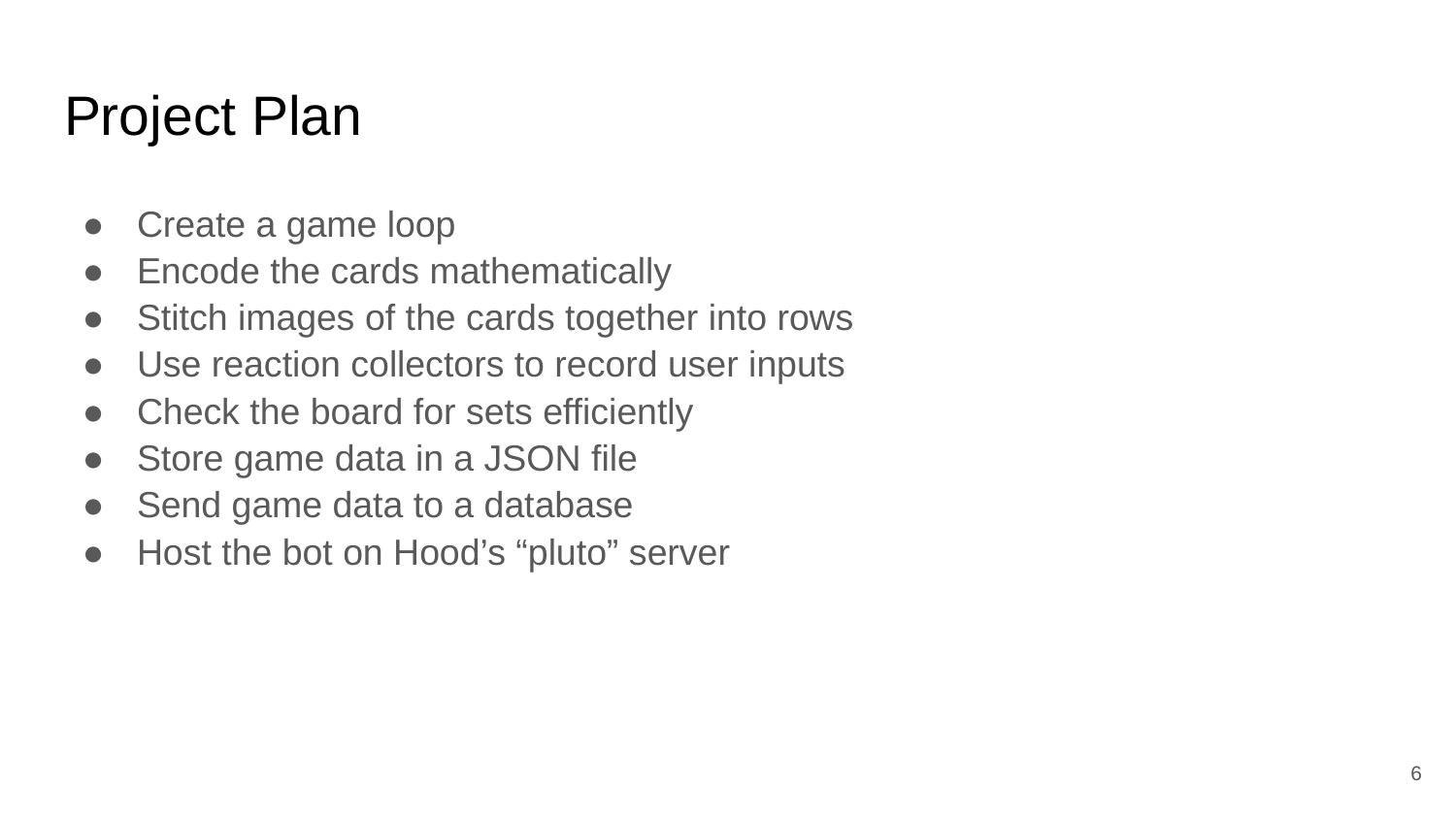

# Project Plan
Create a game loop
Encode the cards mathematically
Stitch images of the cards together into rows
Use reaction collectors to record user inputs
Check the board for sets efficiently
Store game data in a JSON file
Send game data to a database
Host the bot on Hood’s “pluto” server
6